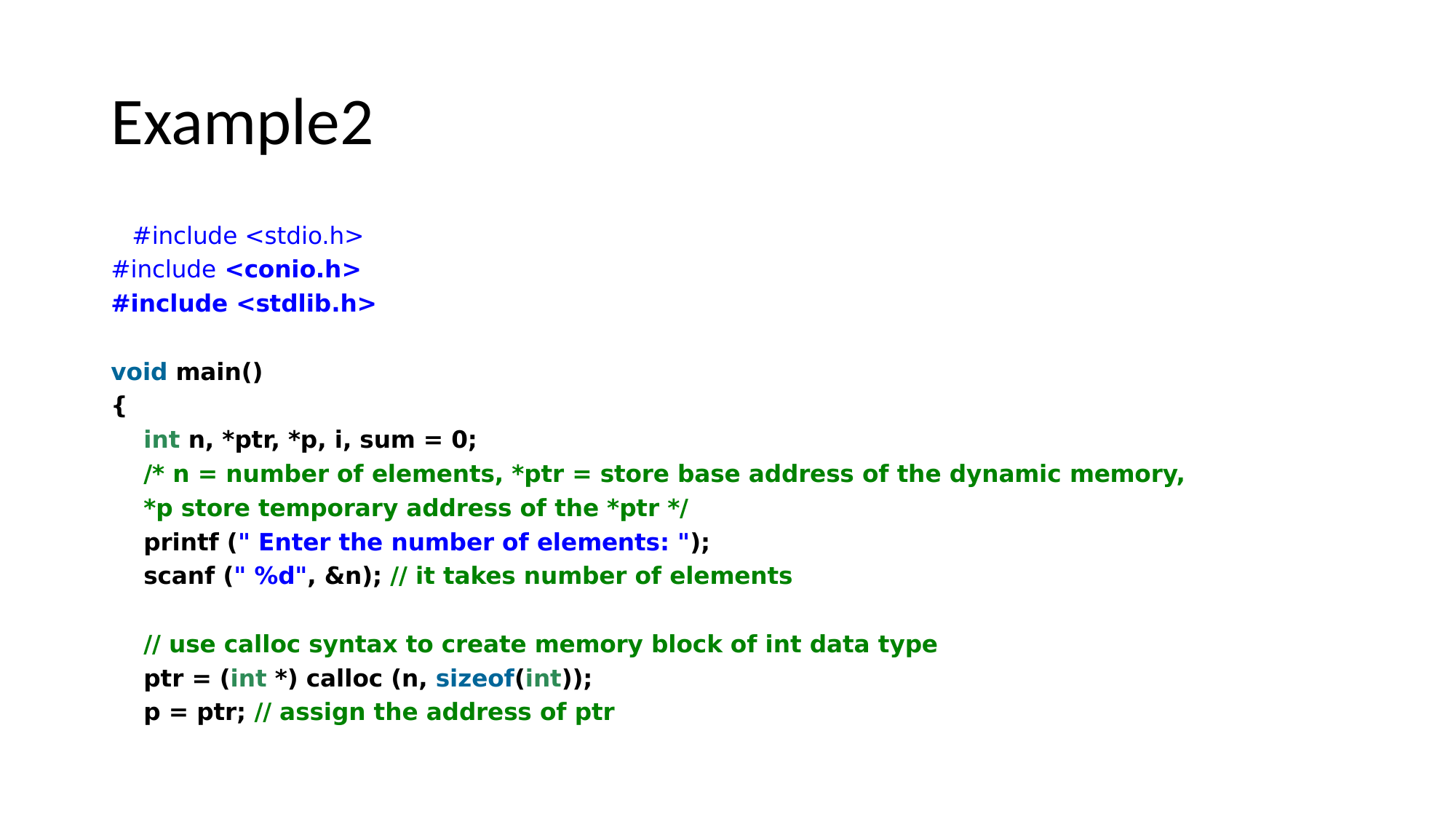

# Example2
    #include <stdio.h>
#include <conio.h>
#include <stdlib.h>

void main()
{
    int n, *ptr, *p, i, sum = 0;
    /* n = number of elements, *ptr = store base address of the dynamic memory,
    *p store temporary address of the *ptr */
    printf (" Enter the number of elements: ");
    scanf (" %d", &n); // it takes number of elements

    // use calloc syntax to create memory block of int data type
    ptr = (int *) calloc (n, sizeof(int));
    p = ptr; // assign the address of ptr